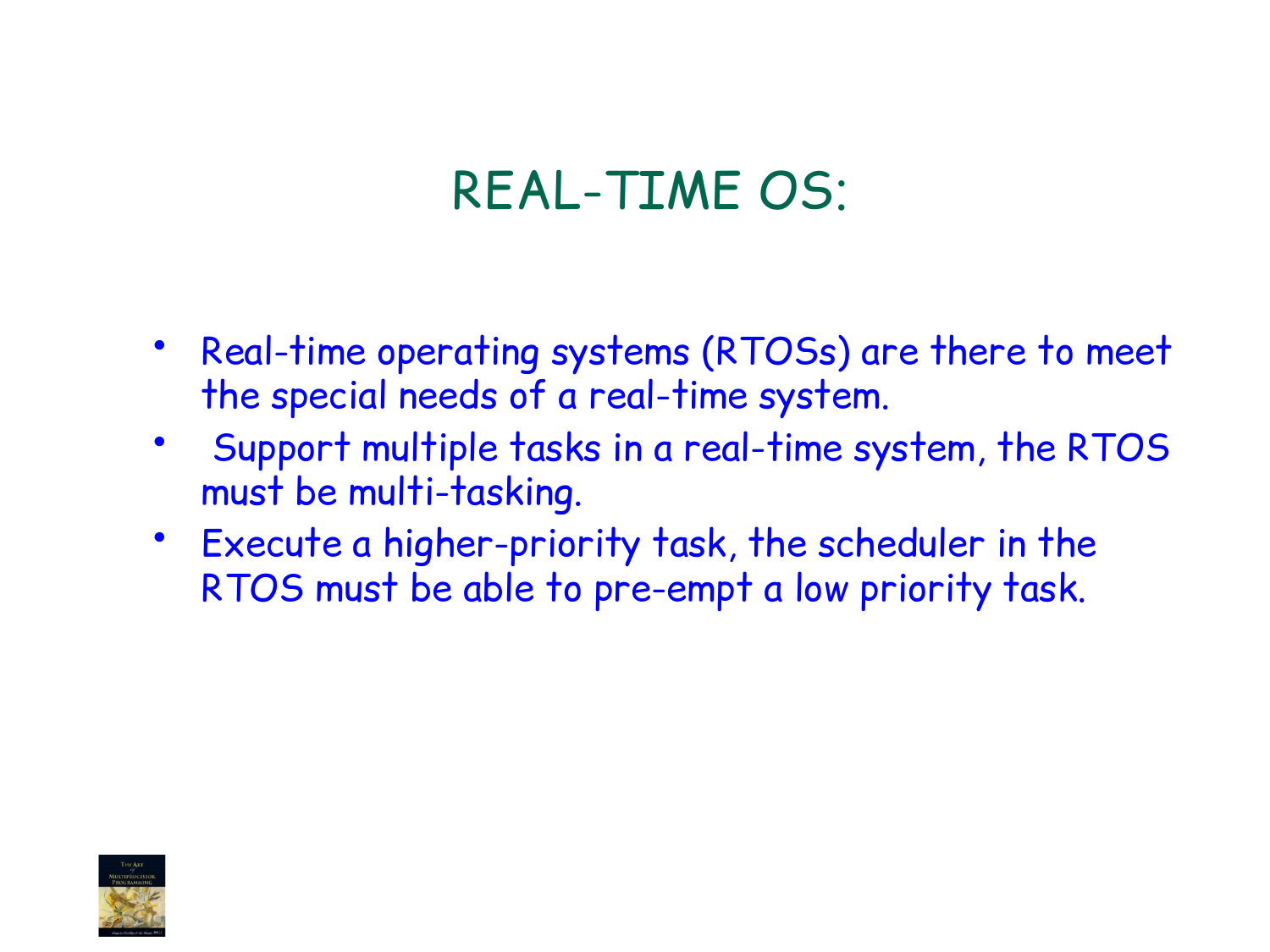

# REAL-TIME OS:
Real-time operating systems (RTOSs) are there to meet the special needs of a real-time system.
 Support multiple tasks in a real-time system, the RTOS must be multi-tasking.
Execute a higher-priority task, the scheduler in the RTOS must be able to pre-empt a low priority task.